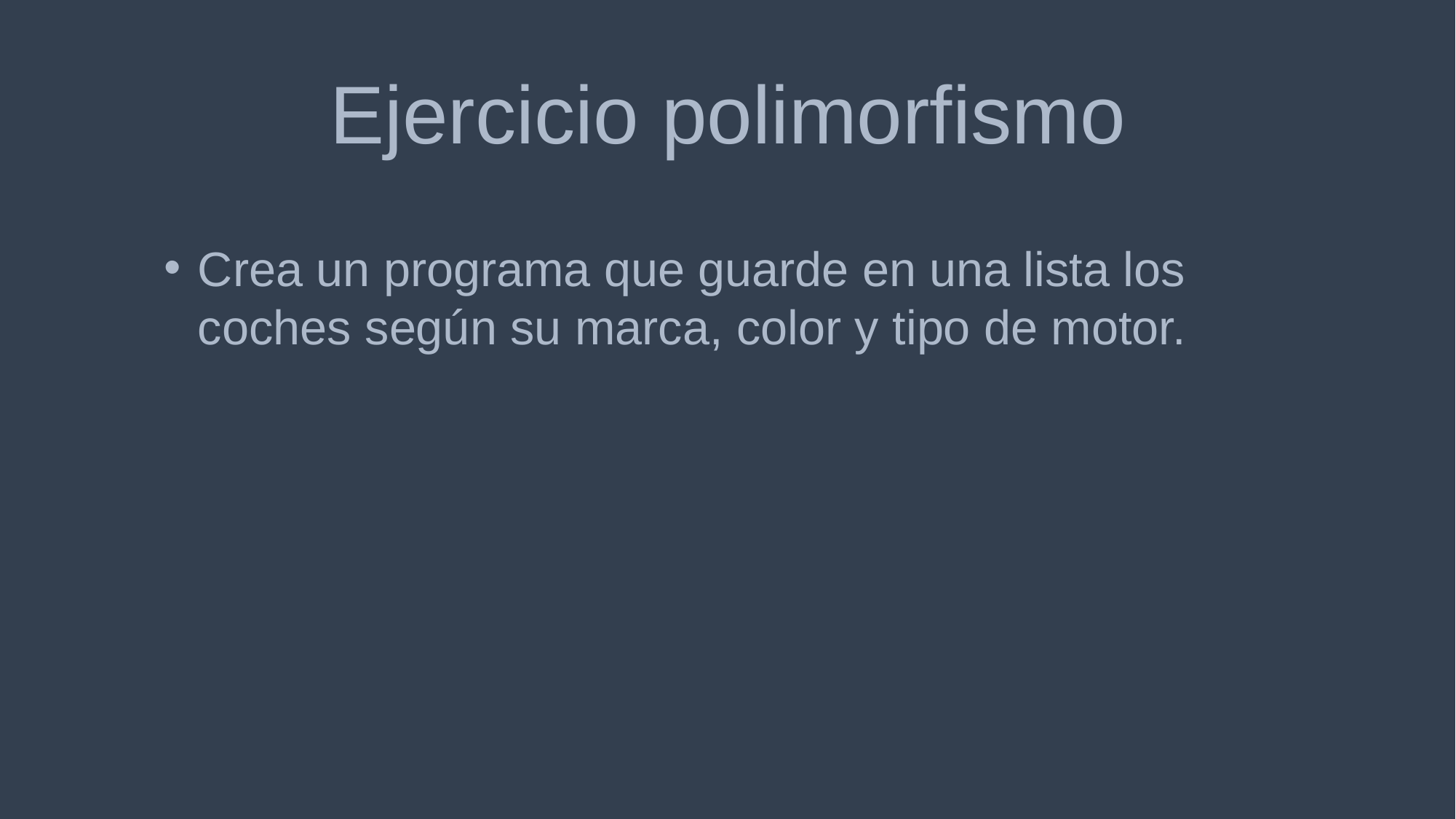

Ejercicio polimorfismo
Crea un programa que guarde en una lista los coches según su marca, color y tipo de motor.